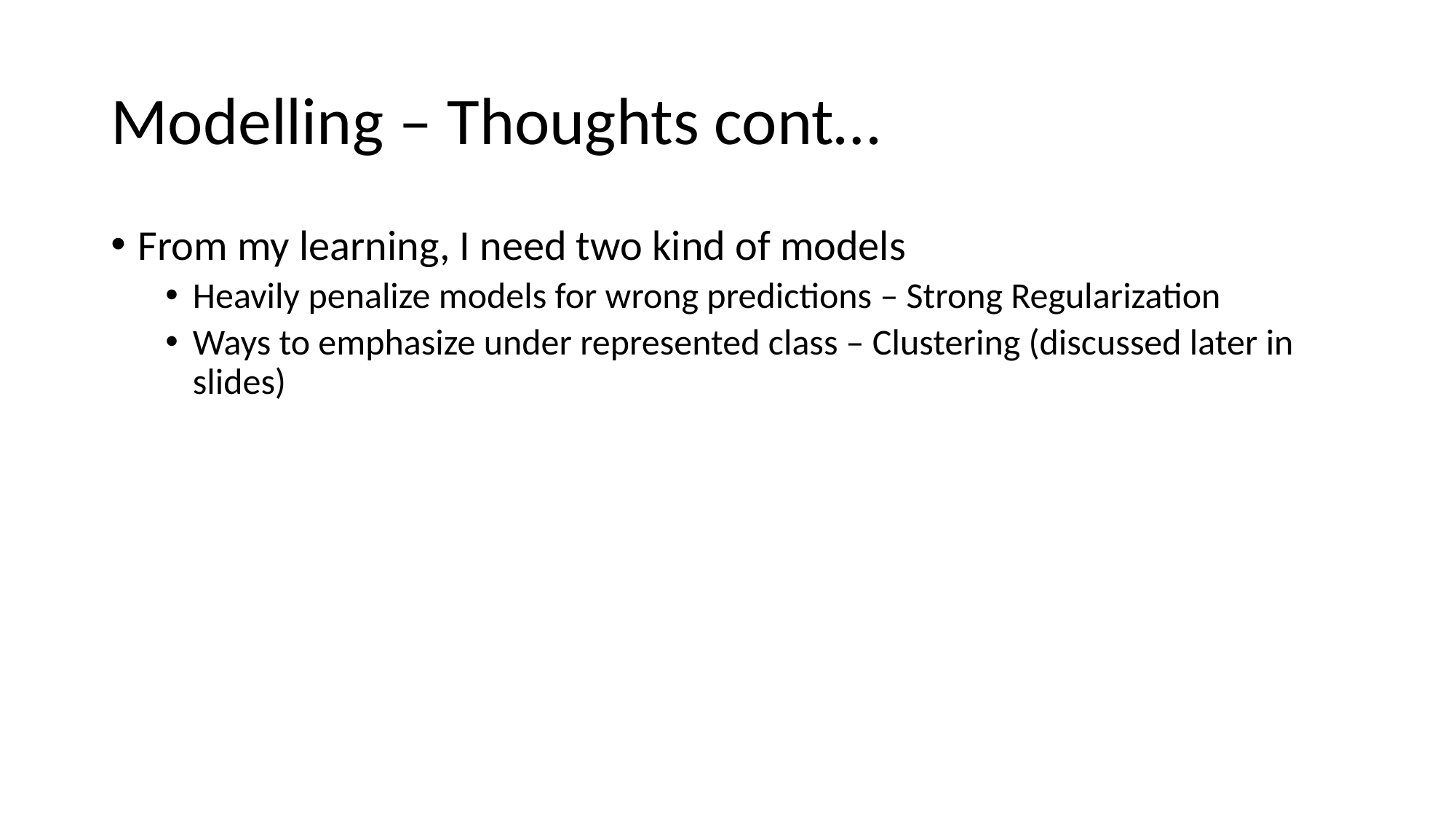

# Modelling – Thoughts cont…
From my learning, I need two kind of models
Heavily penalize models for wrong predictions – Strong Regularization
Ways to emphasize under represented class – Clustering (discussed later in slides)